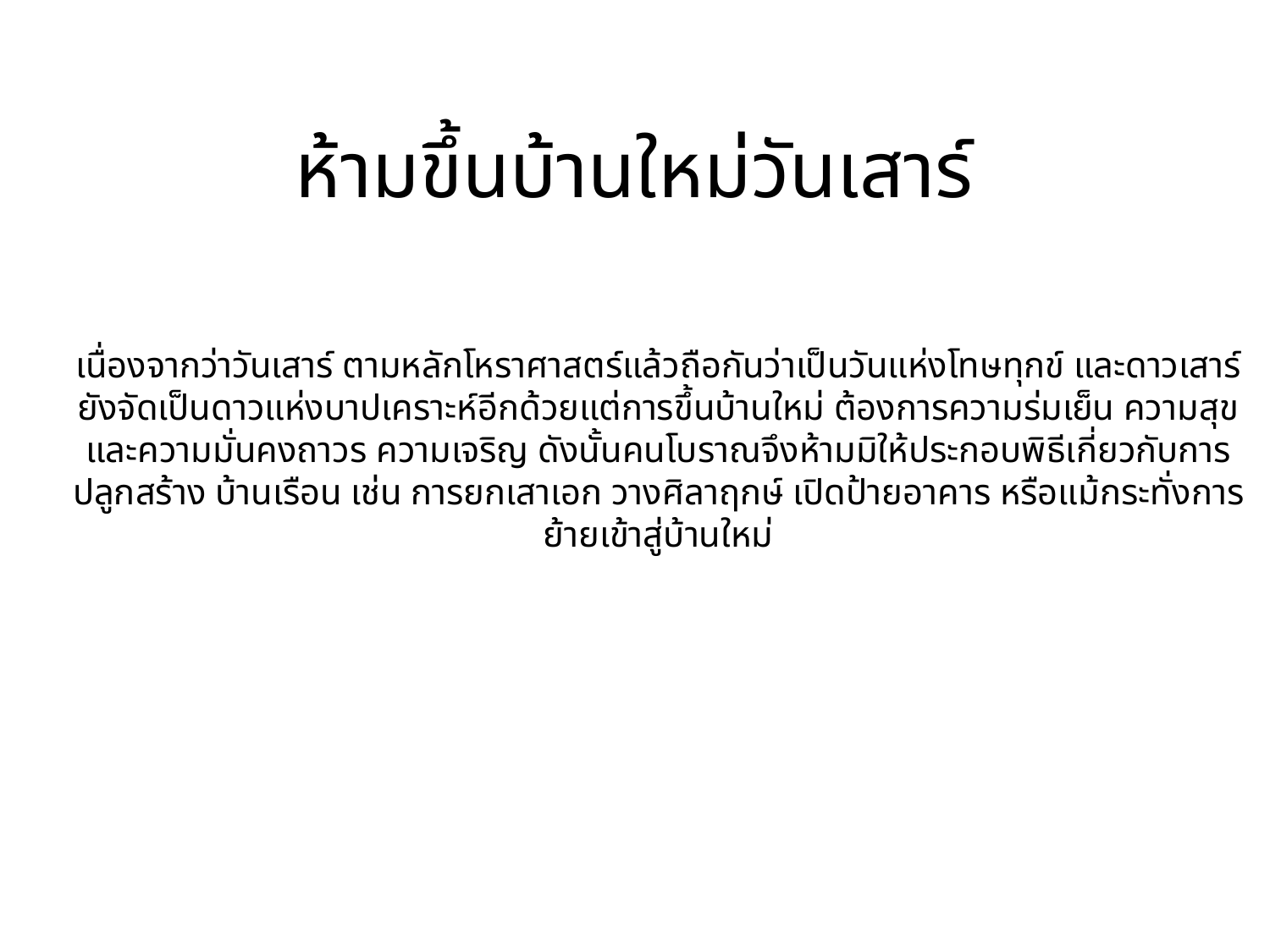

# ห้ามขึ้นบ้านใหม่วันเสาร์
เนื่องจากว่าวันเสาร์ ตามหลักโหราศาสตร์แล้วถือกันว่าเป็นวันแห่งโทษทุกข์ และดาวเสาร์ยังจัดเป็นดาวแห่งบาปเคราะห์อีกด้วยแต่การขึ้นบ้านใหม่ ต้องการความร่มเย็น ความสุขและความมั่นคงถาวร ความเจริญ ดังนั้นคนโบราณจึงห้ามมิให้ประกอบพิธีเกี่ยวกับการปลูกสร้าง บ้านเรือน เช่น การยกเสาเอก วางศิลาฤกษ์ เปิดป้ายอาคาร หรือแม้กระทั่งการย้ายเข้าสู่บ้านใหม่